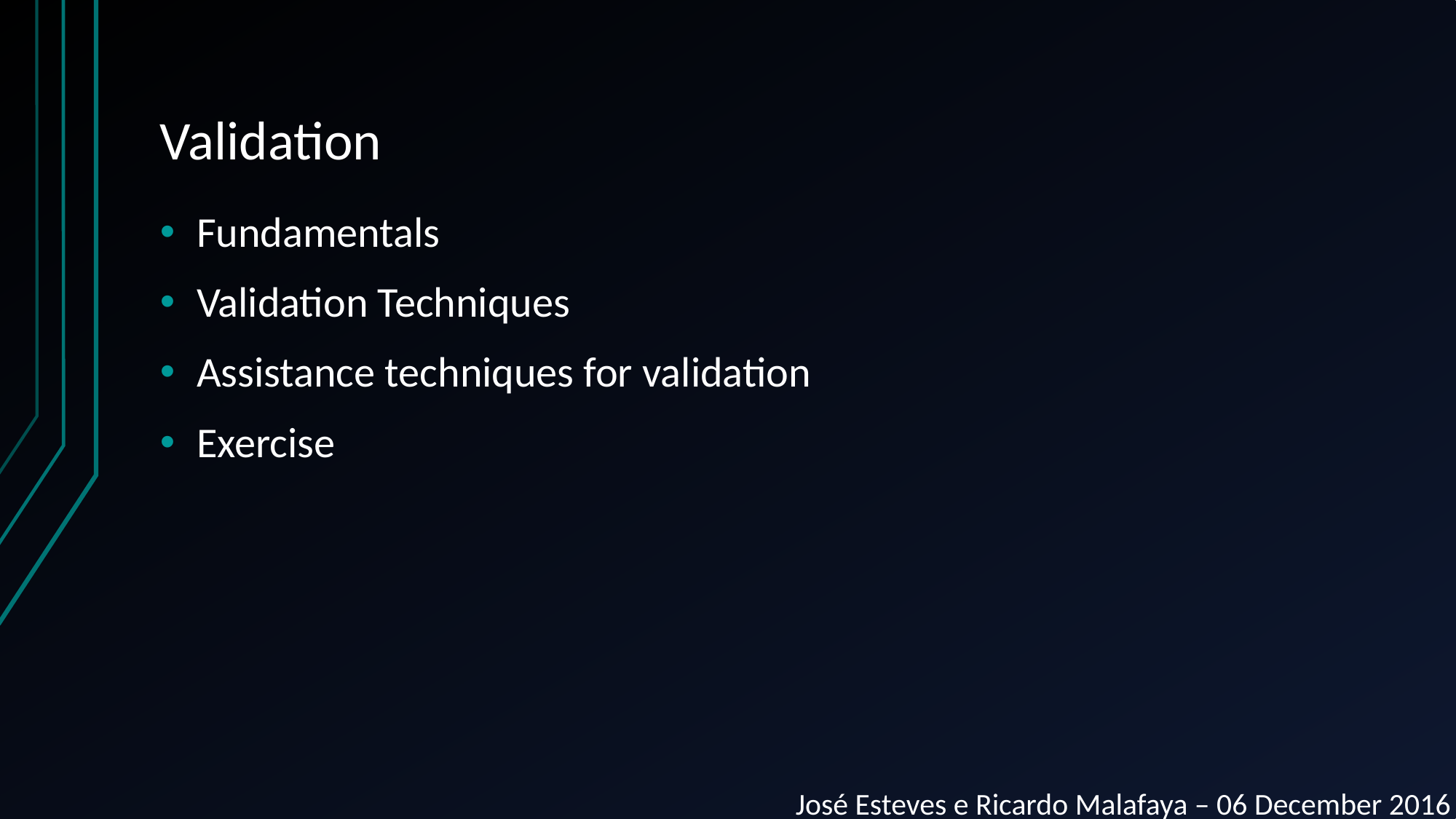

# Validation
Fundamentals
Validation Techniques
Assistance techniques for validation
Exercise
José Esteves e Ricardo Malafaya – 06 December 2016